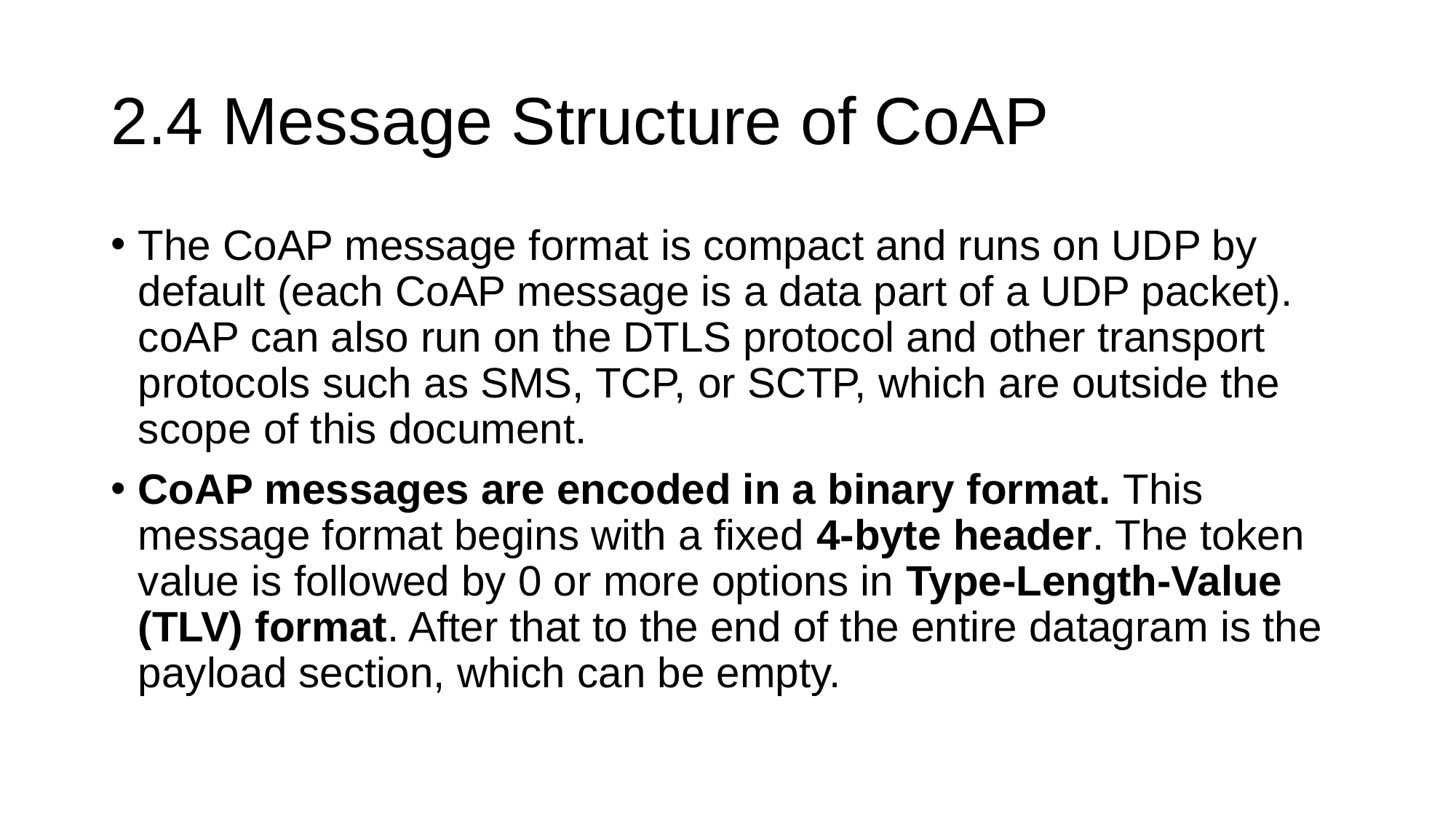

# 2.4 Message Structure of CoAP
The CoAP message format is compact and runs on UDP by default (each CoAP message is a data part of a UDP packet). coAP can also run on the DTLS protocol and other transport protocols such as SMS, TCP, or SCTP, which are outside the scope of this document.
CoAP messages are encoded in a binary format. This message format begins with a fixed 4-byte header. The token value is followed by 0 or more options in Type-Length-Value (TLV) format. After that to the end of the entire datagram is the payload section, which can be empty.